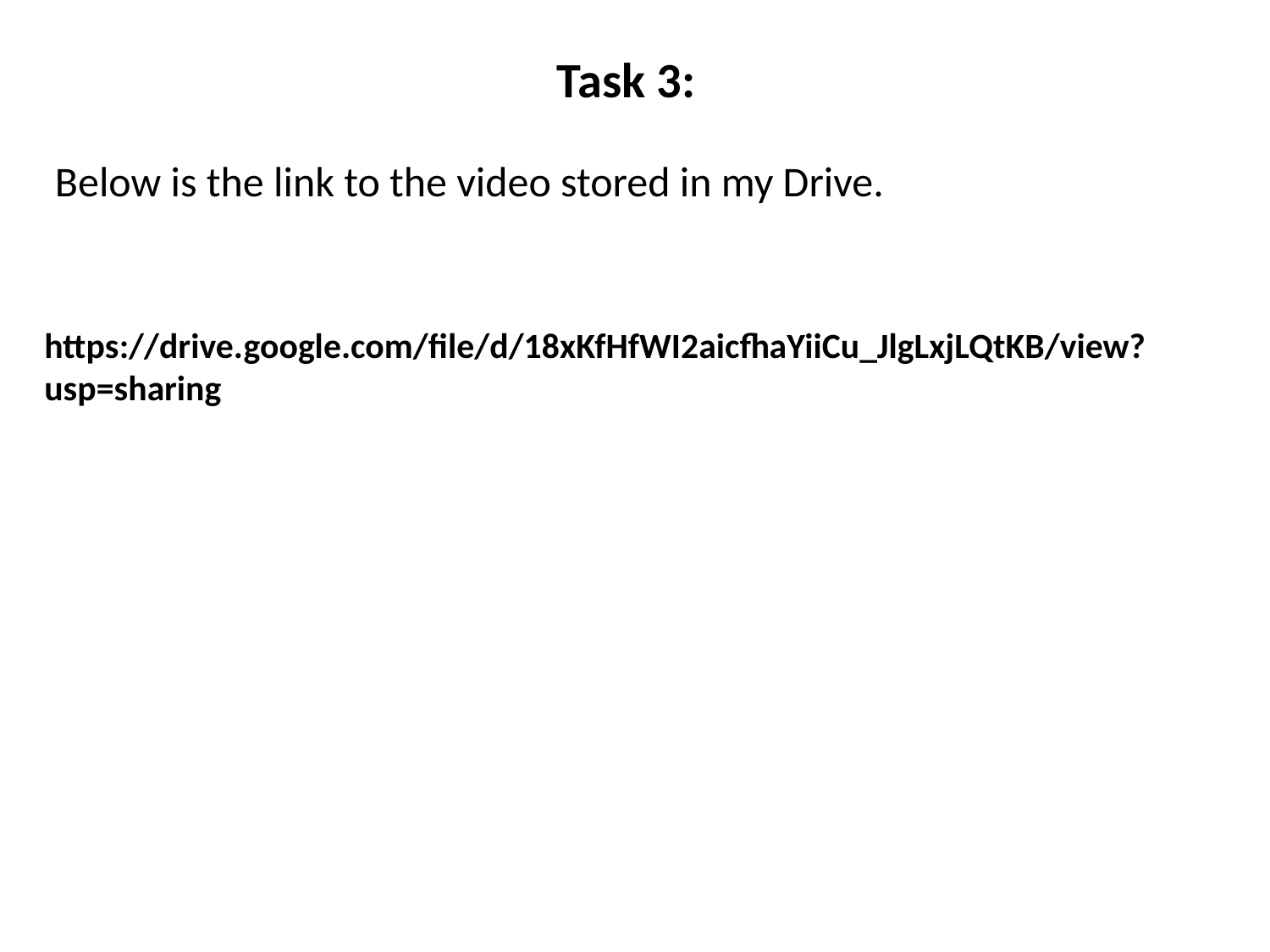

Task 3:
Below is the link to the video stored in my Drive.
https://drive.google.com/file/d/18xKfHfWI2aicfhaYiiCu_JlgLxjLQtKB/view?usp=sharing